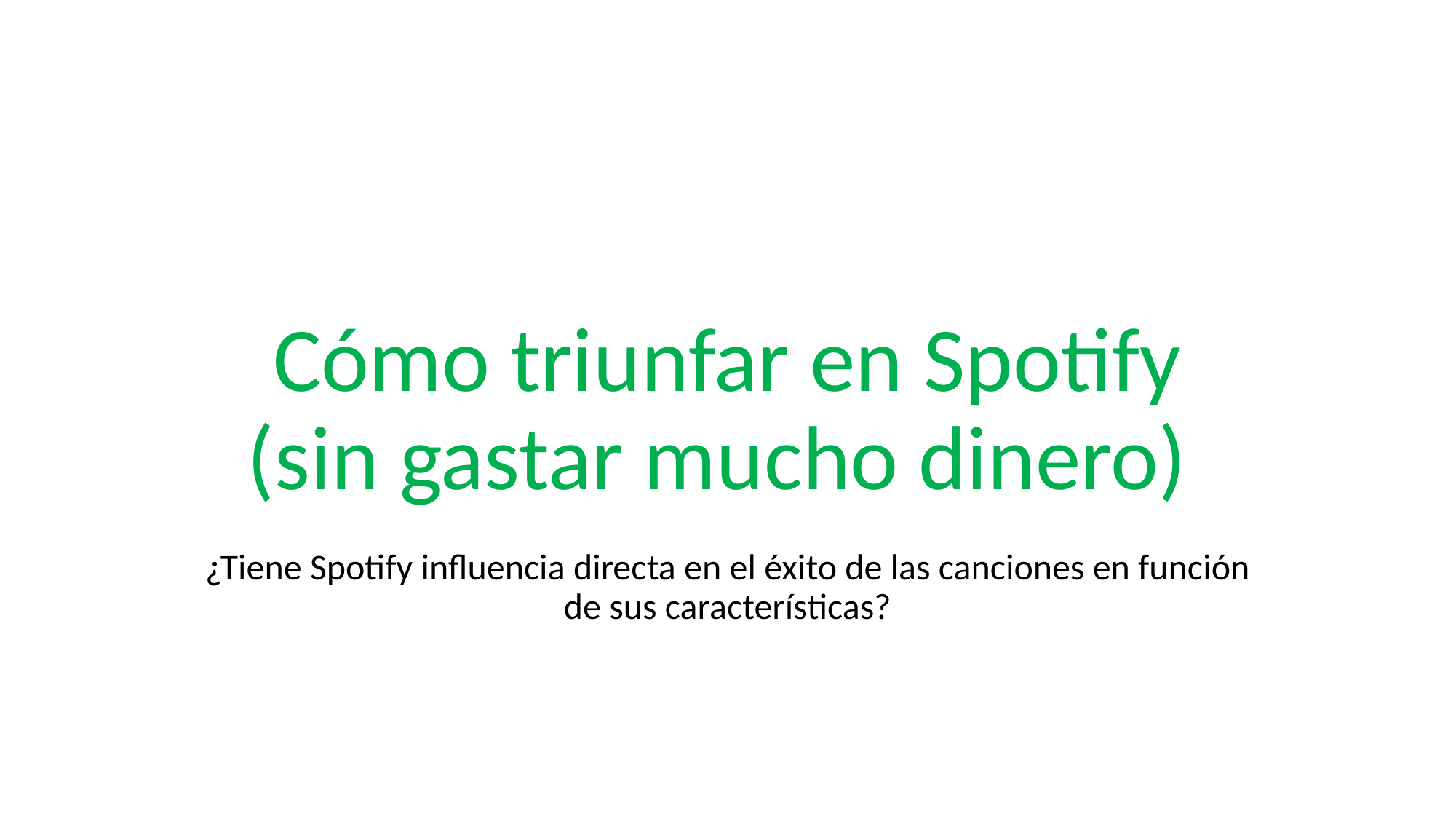

# Cómo triunfar en Spotify (sin gastar mucho dinero)
¿Tiene Spotify influencia directa en el éxito de las canciones en función de sus características?